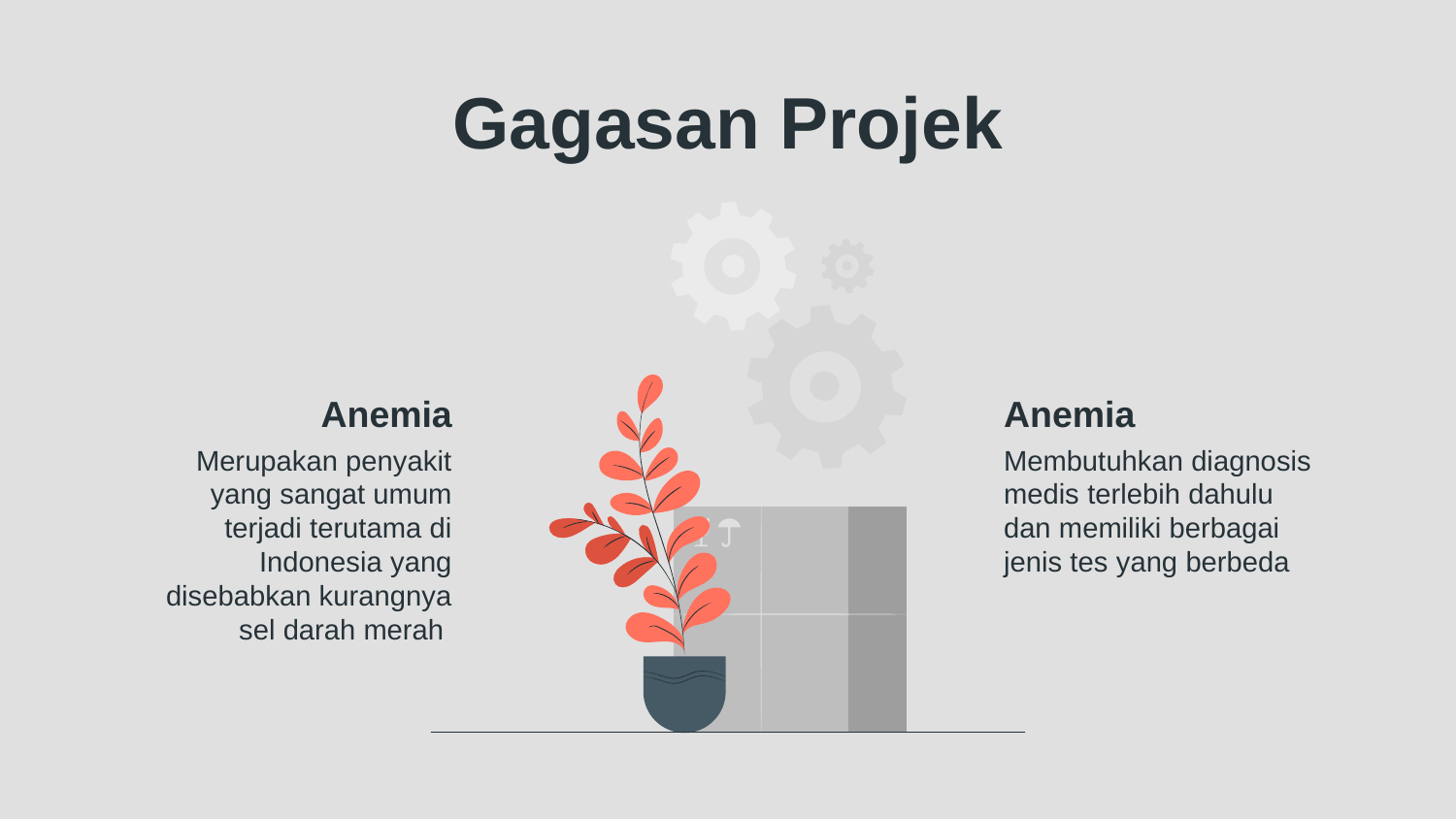

# Gagasan Projek

Anemia
Anemia
Merupakan penyakit yang sangat umum terjadi terutama di Indonesia yang disebabkan kurangnya sel darah merah
Membutuhkan diagnosis medis terlebih dahulu dan memiliki berbagai jenis tes yang berbeda